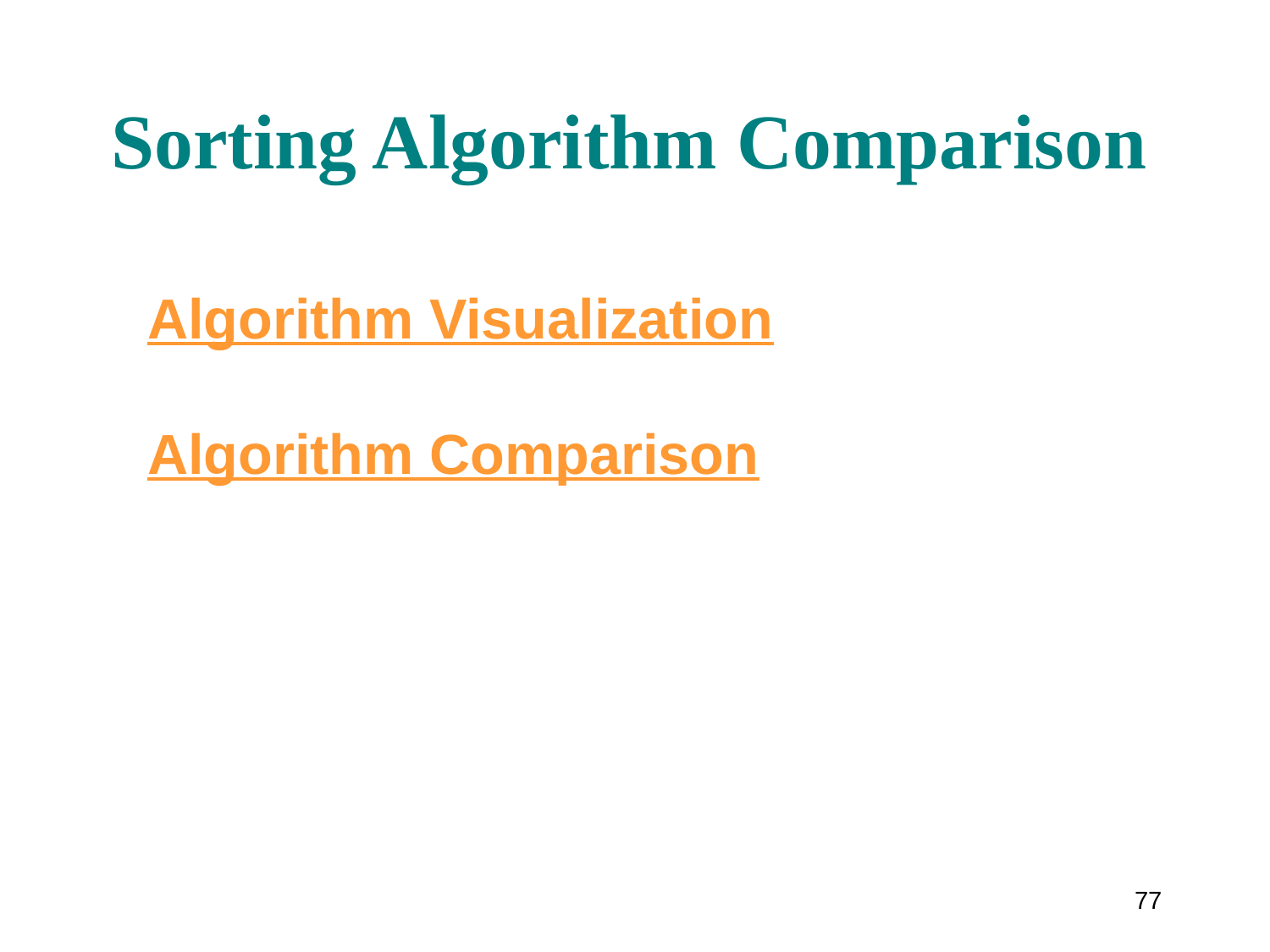

# Sorting Algorithm Comparison
Algorithm Visualization

Algorithm Comparison
77